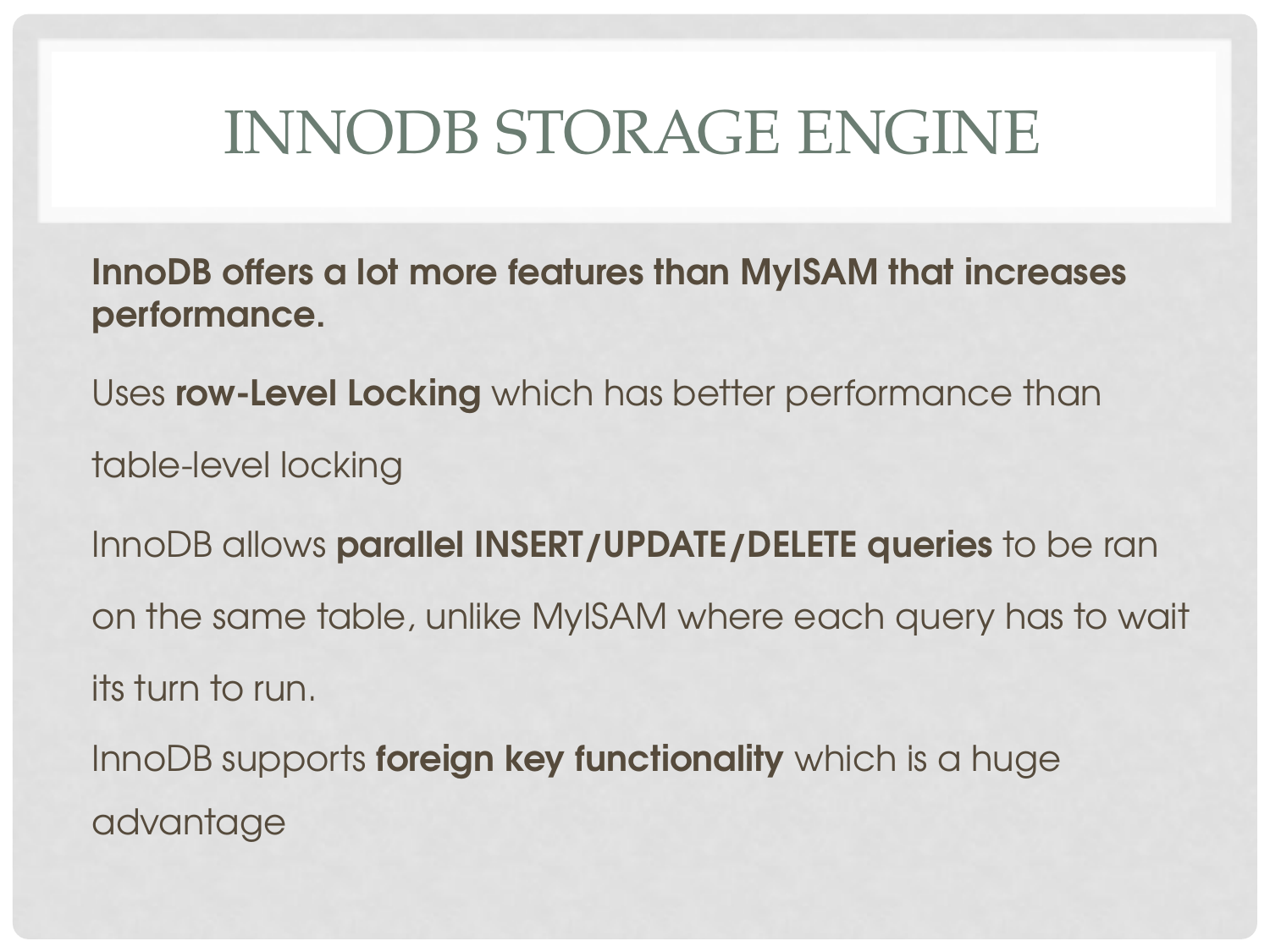

# InnoDB Storage Engine
InnoDB offers a lot more features than MyISAM that increases performance.
Uses row-Level Locking which has better performance than table-level locking
InnoDB allows parallel INSERT/UPDATE/DELETE queries to be ran on the same table, unlike MyISAM where each query has to wait its turn to run.
InnoDB supports foreign key functionality which is a huge advantage